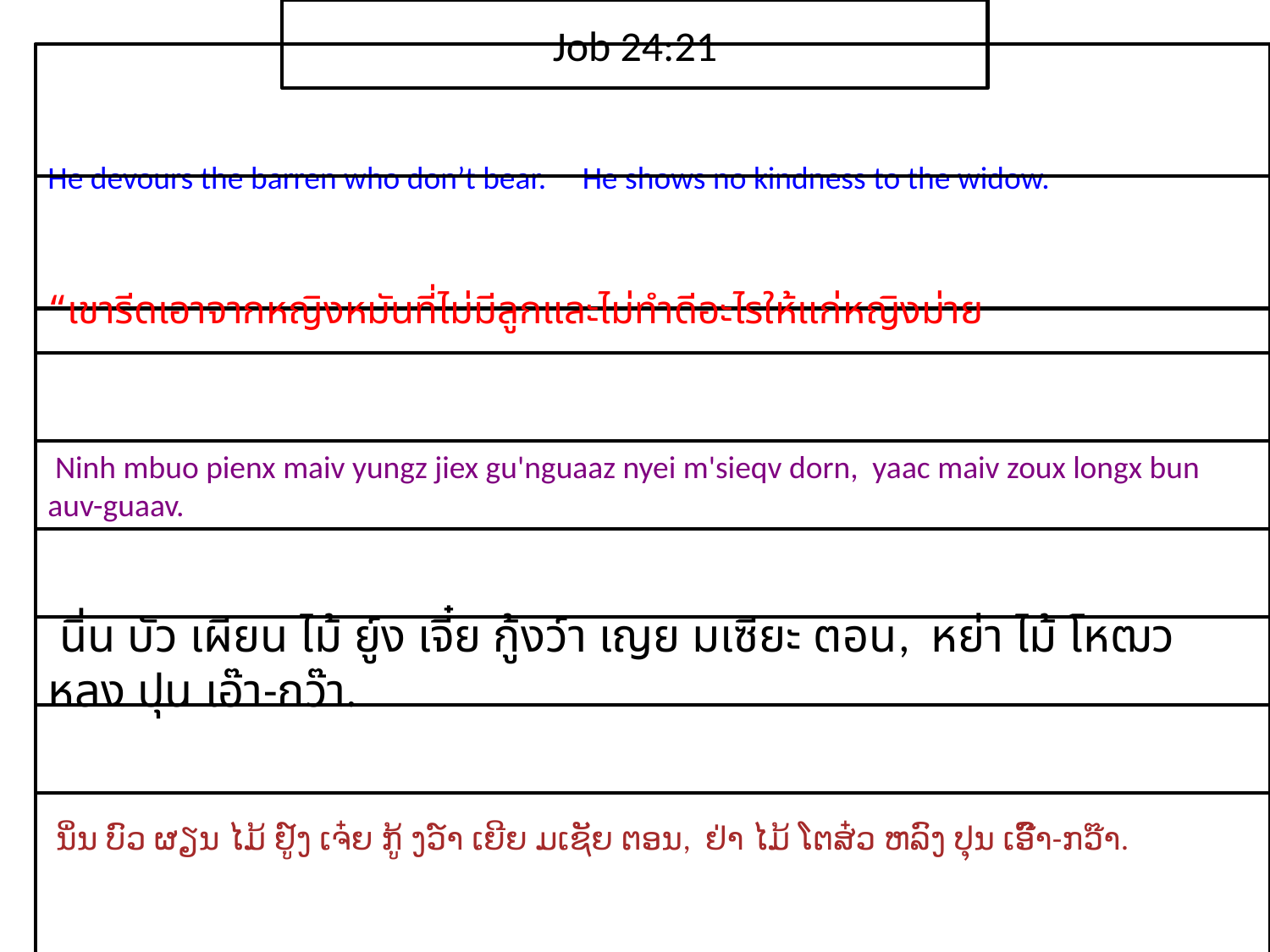

Job 24:21
He devours the barren who don’t bear.     He shows no kindness to the widow.
“เขา​รีด​เอา​จาก​หญิง​หมัน​ที่​ไม่​มี​ลูกและ​ไม่​ทำ​ดี​อะไร​ให้แก่​หญิง​ม่าย
 Ninh mbuo pienx maiv yungz jiex gu'nguaaz nyei m'sieqv dorn,  yaac maiv zoux longx bun auv-guaav.
 นิ่น บัว เผียน ไม้ ยู์ง เจี๋ย กู้งว์า เญย มเซียะ ตอน,  หย่า ไม้ โหฒว หลง ปุน เอ๊า-กว๊า.
 ນິ່ນ ບົວ ຜຽນ ໄມ້ ຢູ໌ງ ເຈ໋ຍ ກູ້ ງວ໌າ ເຍີຍ ມເຊັຍ ຕອນ,  ຢ່າ ໄມ້ ໂຕສ໋ວ ຫລົງ ປຸນ ເອົ໊າ-ກວ໊າ.